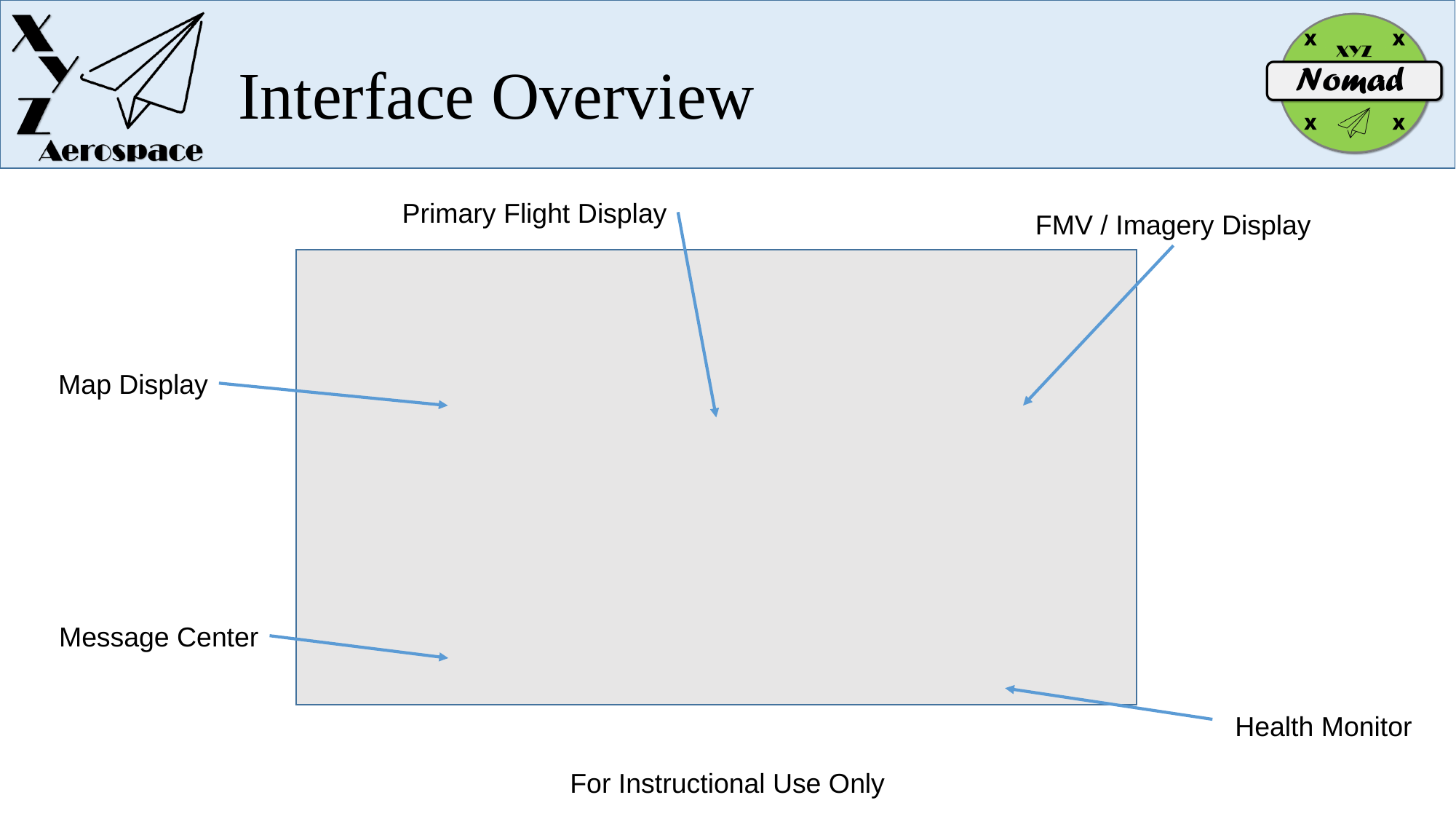

# Interface Overview
Primary Flight Display
FMV / Imagery Display

Map Display
Message Center
Health Monitor